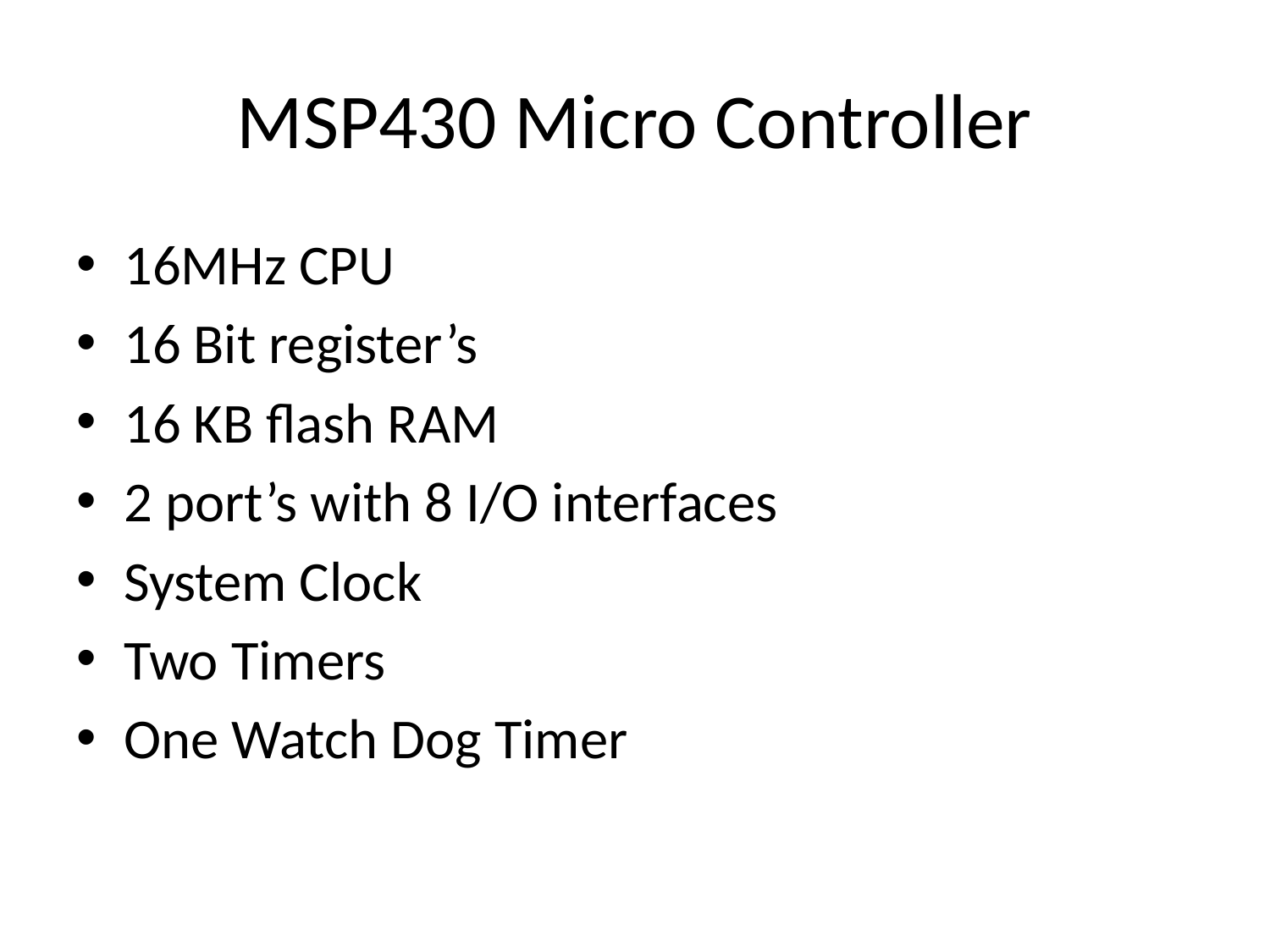

# MSP430 Micro Controller
16MHz CPU
16 Bit register’s
16 KB flash RAM
2 port’s with 8 I/O interfaces
System Clock
Two Timers
One Watch Dog Timer